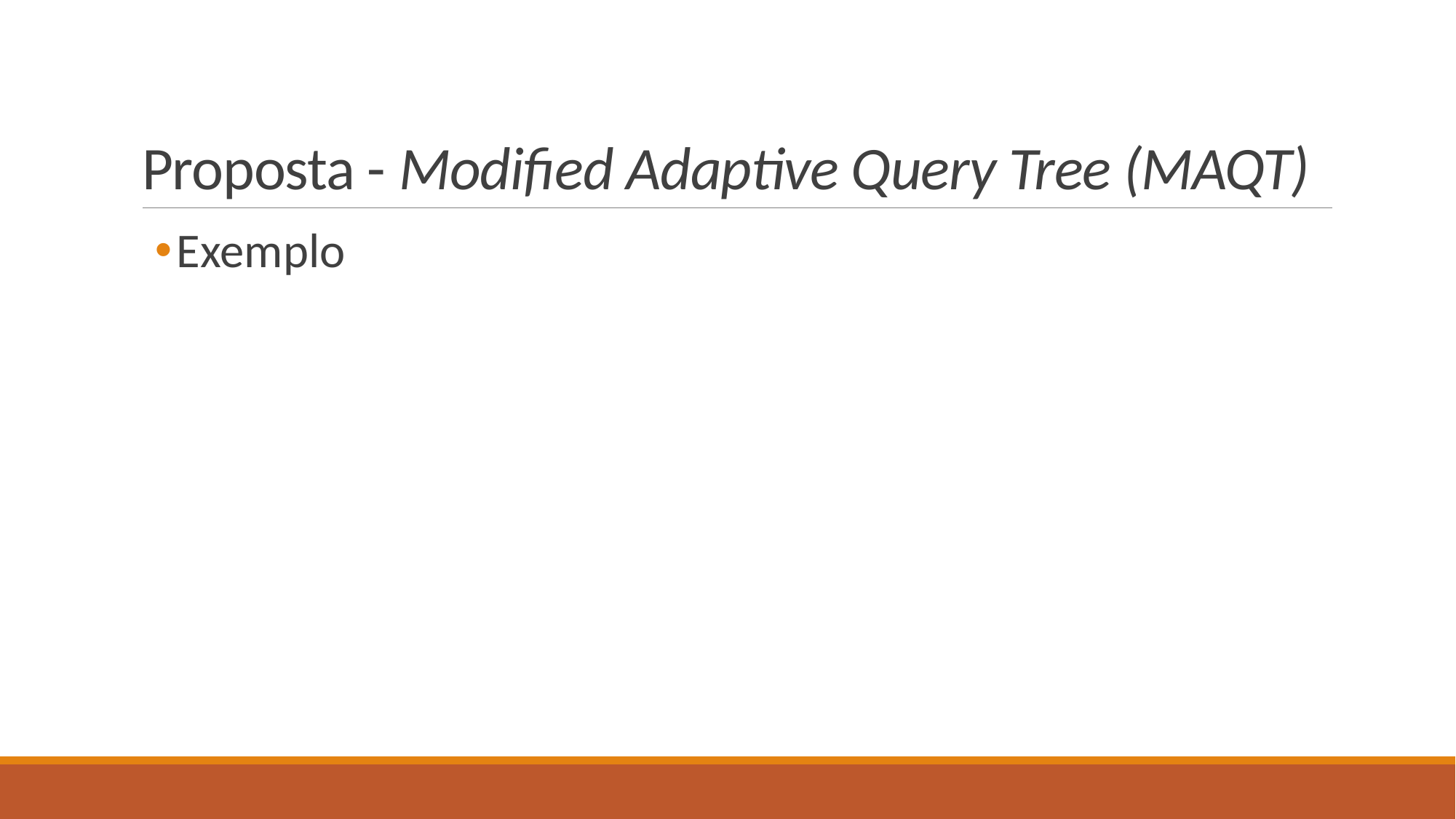

# Proposta - Modified Adaptive Query Tree (MAQT)
Exemplo